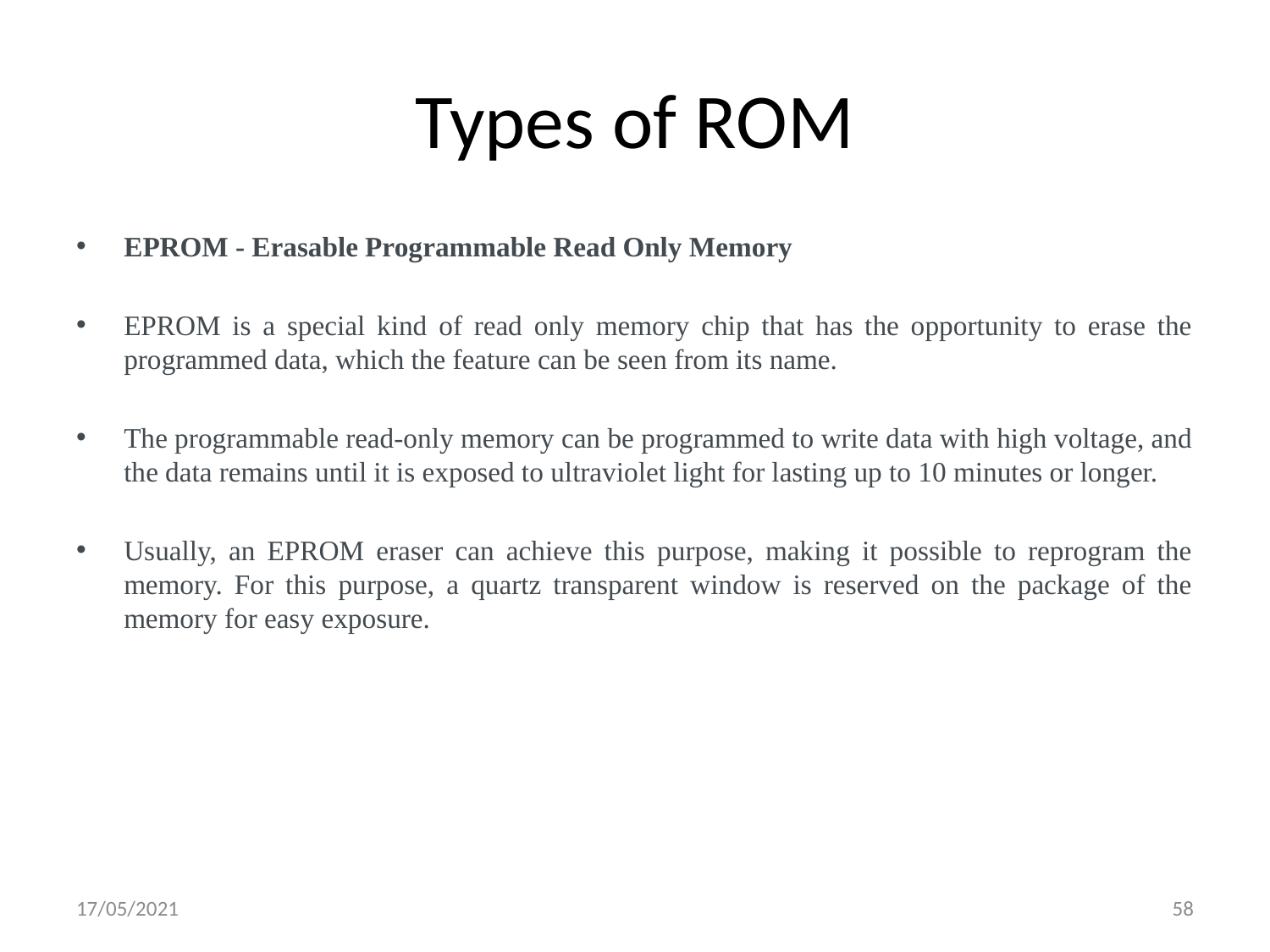

# Types of ROM
EPROM - Erasable Programmable Read Only Memory

EPROM is a special kind of read only memory chip that has the opportunity to erase the programmed data, which the feature can be seen from its name.

The programmable read-only memory can be programmed to write data with high voltage, and the data remains until it is exposed to ultraviolet light for lasting up to 10 minutes or longer.

Usually, an EPROM eraser can achieve this purpose, making it possible to reprogram the memory. For this purpose, a quartz transparent window is reserved on the package of the memory for easy exposure.

17/05/2021

58